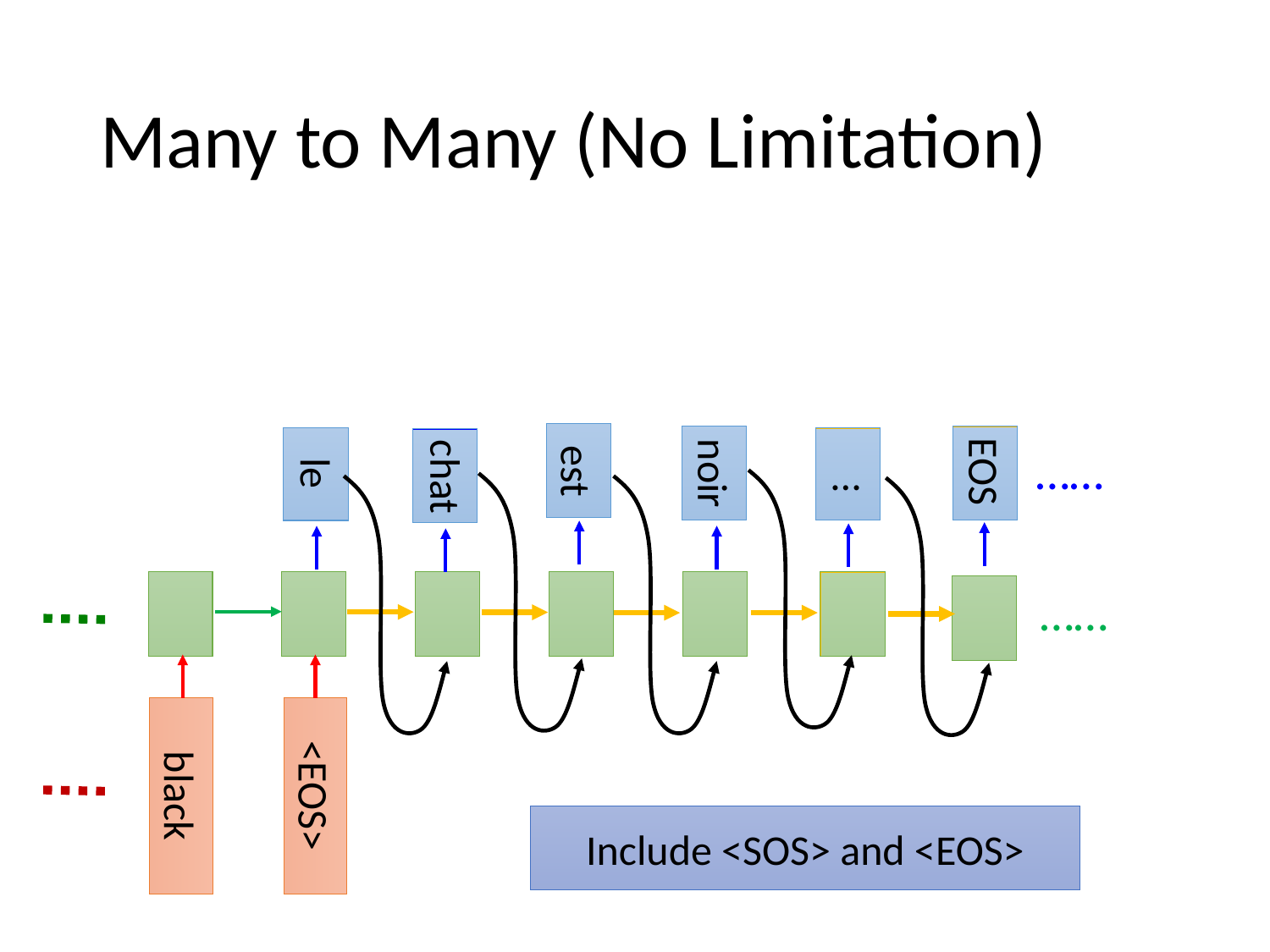

# Many to Many (No Limitation)

chat

est

……
EOS
noir
le
…

……

<EOS>

black
Include <SOS> and <EOS>